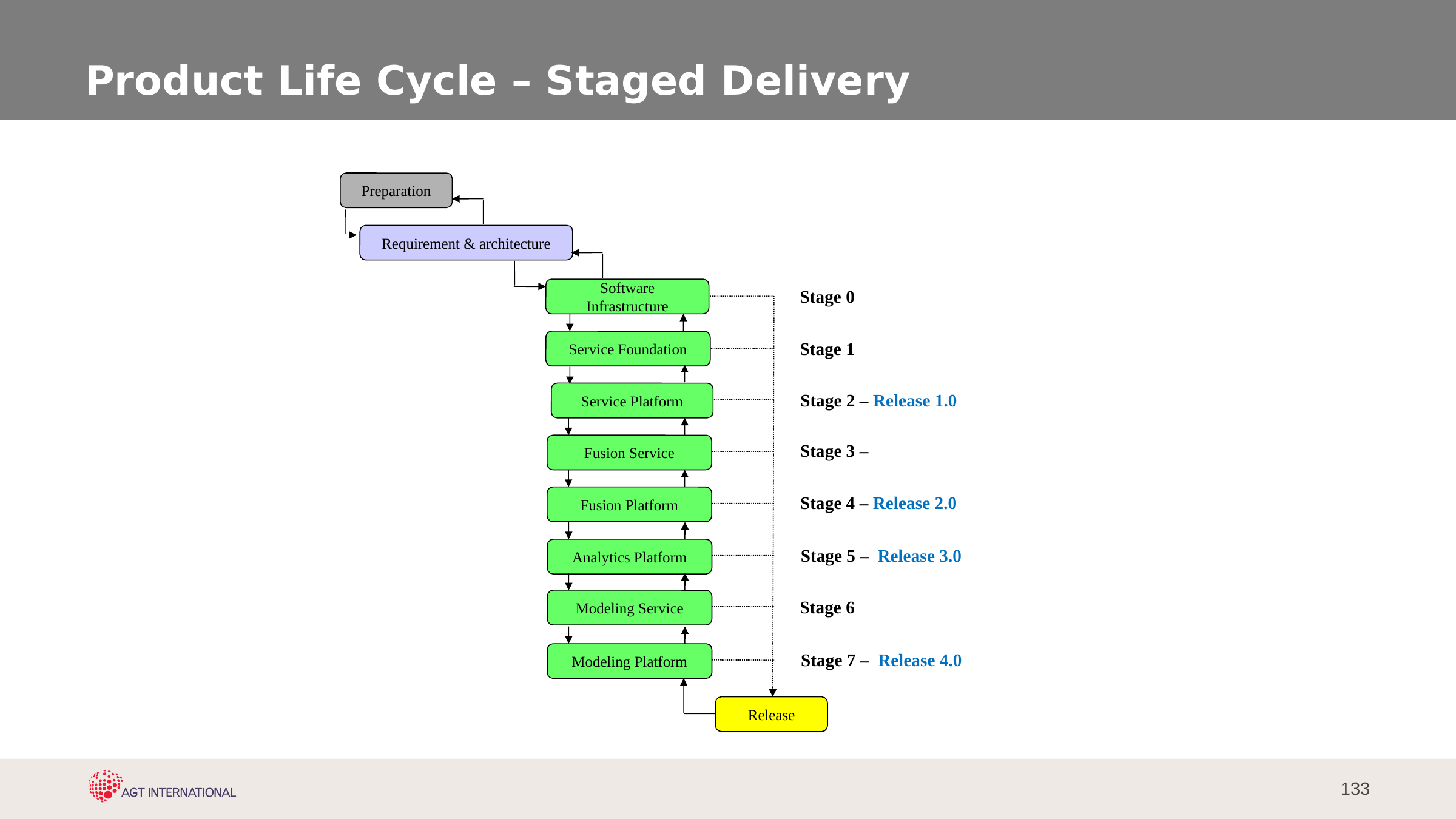

# Product Life Cycle – Staged Delivery
Preparation

Requirement & architecture

Software
Infrastructure
Stage 0

Service Foundation
Stage 1

Service Platform
Stage 2 – Release 1.0 lease 1.0

Stage 3 – Release 1.5
Fusion Service

Fusion Platform
Stage 4 – Release 2.0

Analytics Platform
Stage 5 –  Release 3.0Release 2.0

Modeling Service
Stage 6

Modeling Platform
Stage 7 –  Release 4.0Release 2.5

Release